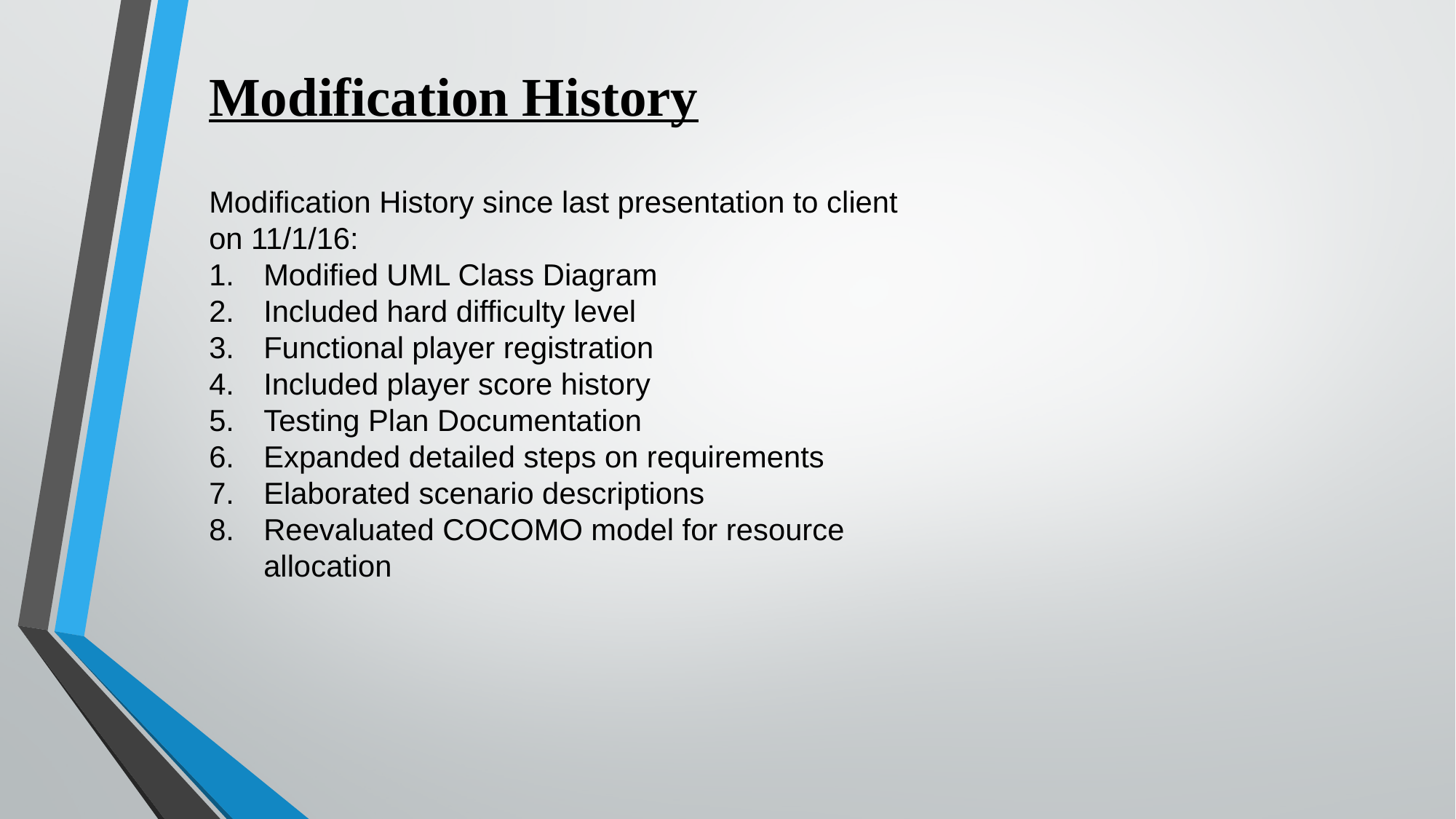

Modification History
Modification History since last presentation to client on 11/1/16:
Modified UML Class Diagram
Included hard difficulty level
Functional player registration
Included player score history
Testing Plan Documentation
Expanded detailed steps on requirements
Elaborated scenario descriptions
Reevaluated COCOMO model for resource allocation